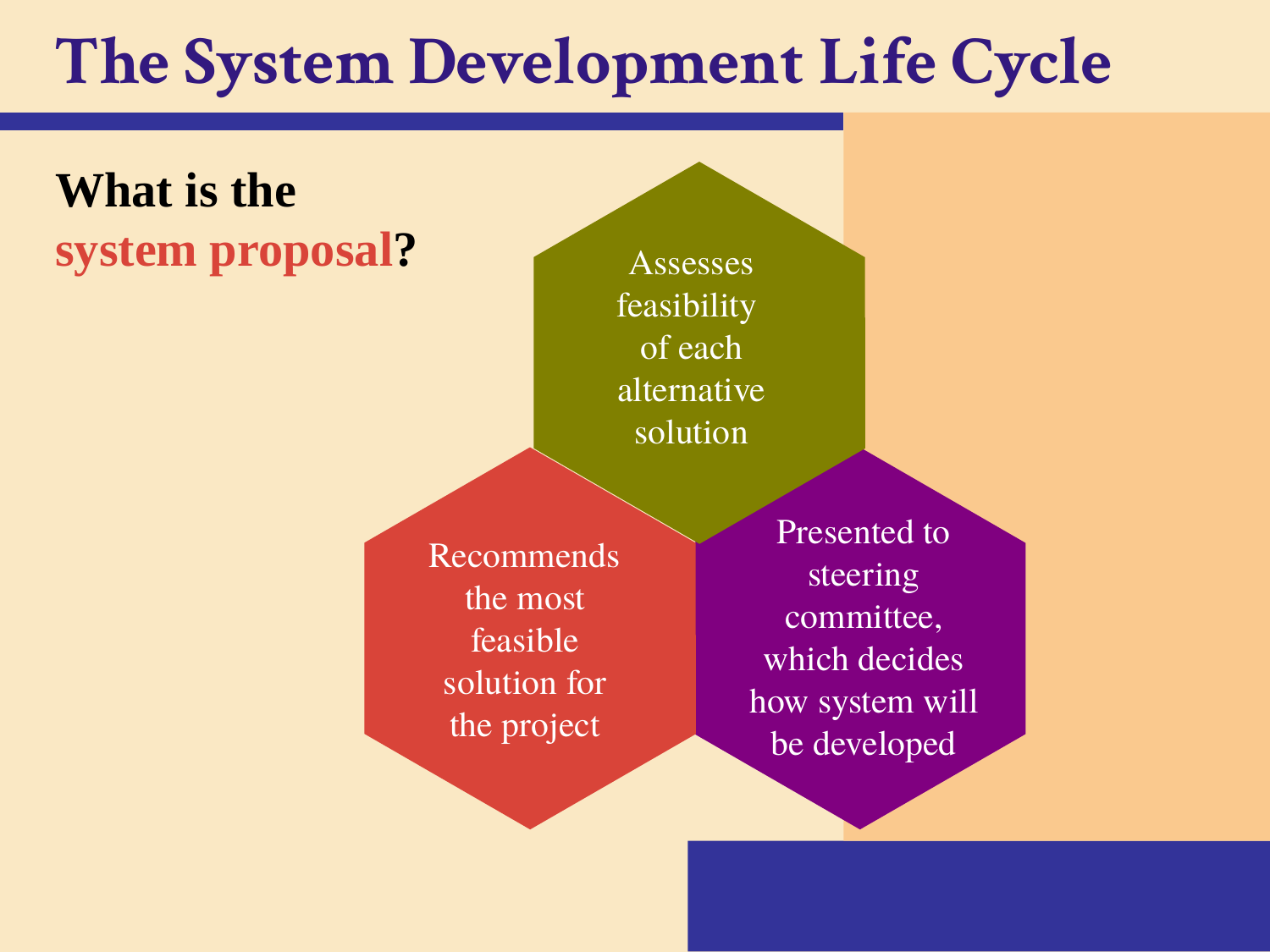

# The System Development Life Cycle
What is the
system proposal?

Assesses feasibility
of each alternative solution

Recommends the most feasible solution for the project

Presented to steering committee, which decides how system will be developed